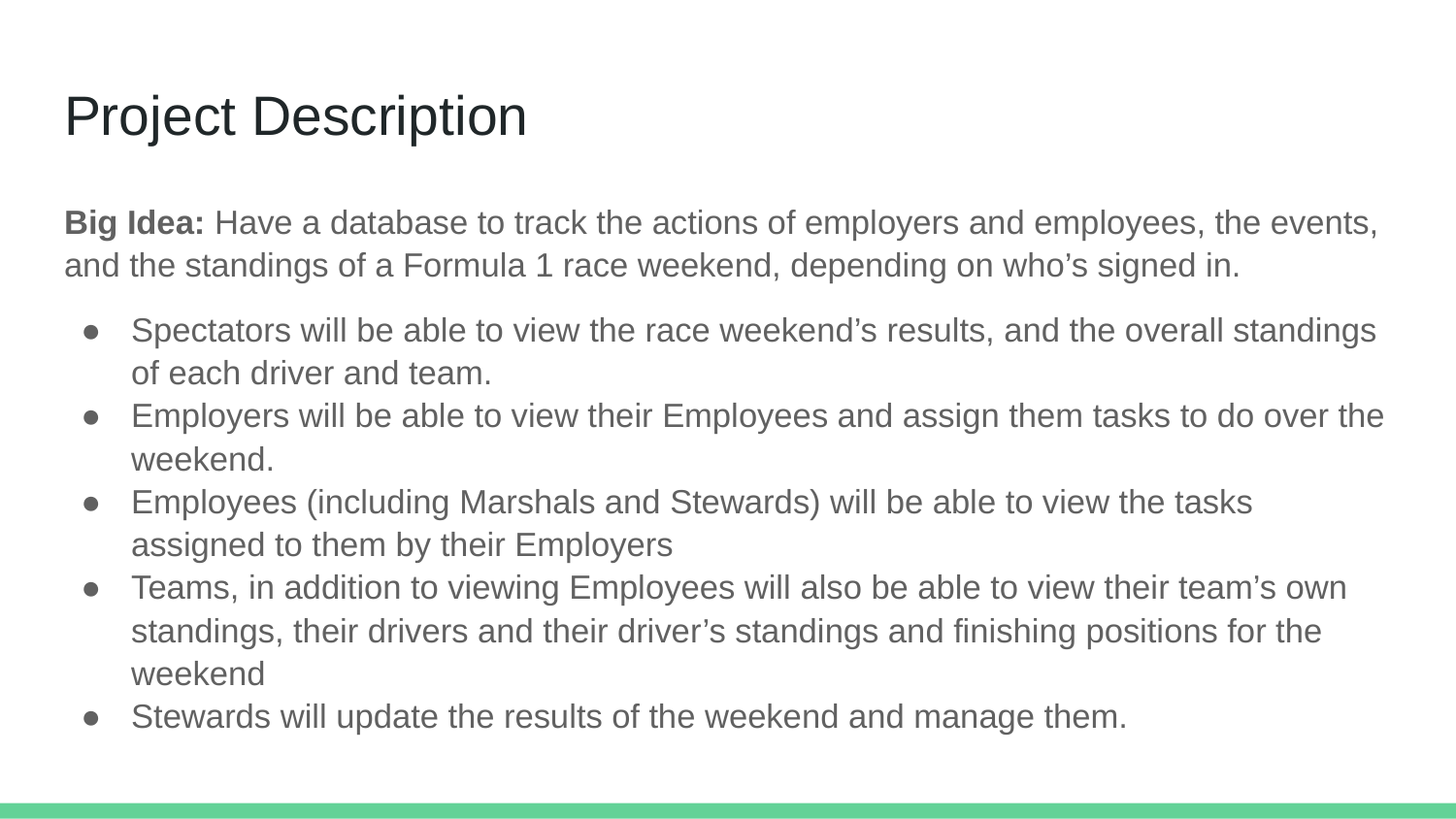

# Project Description
Big Idea: Have a database to track the actions of employers and employees, the events, and the standings of a Formula 1 race weekend, depending on who’s signed in.
Spectators will be able to view the race weekend’s results, and the overall standings of each driver and team.
Employers will be able to view their Employees and assign them tasks to do over the weekend.
Employees (including Marshals and Stewards) will be able to view the tasks assigned to them by their Employers
Teams, in addition to viewing Employees will also be able to view their team’s own standings, their drivers and their driver’s standings and finishing positions for the weekend
Stewards will update the results of the weekend and manage them.